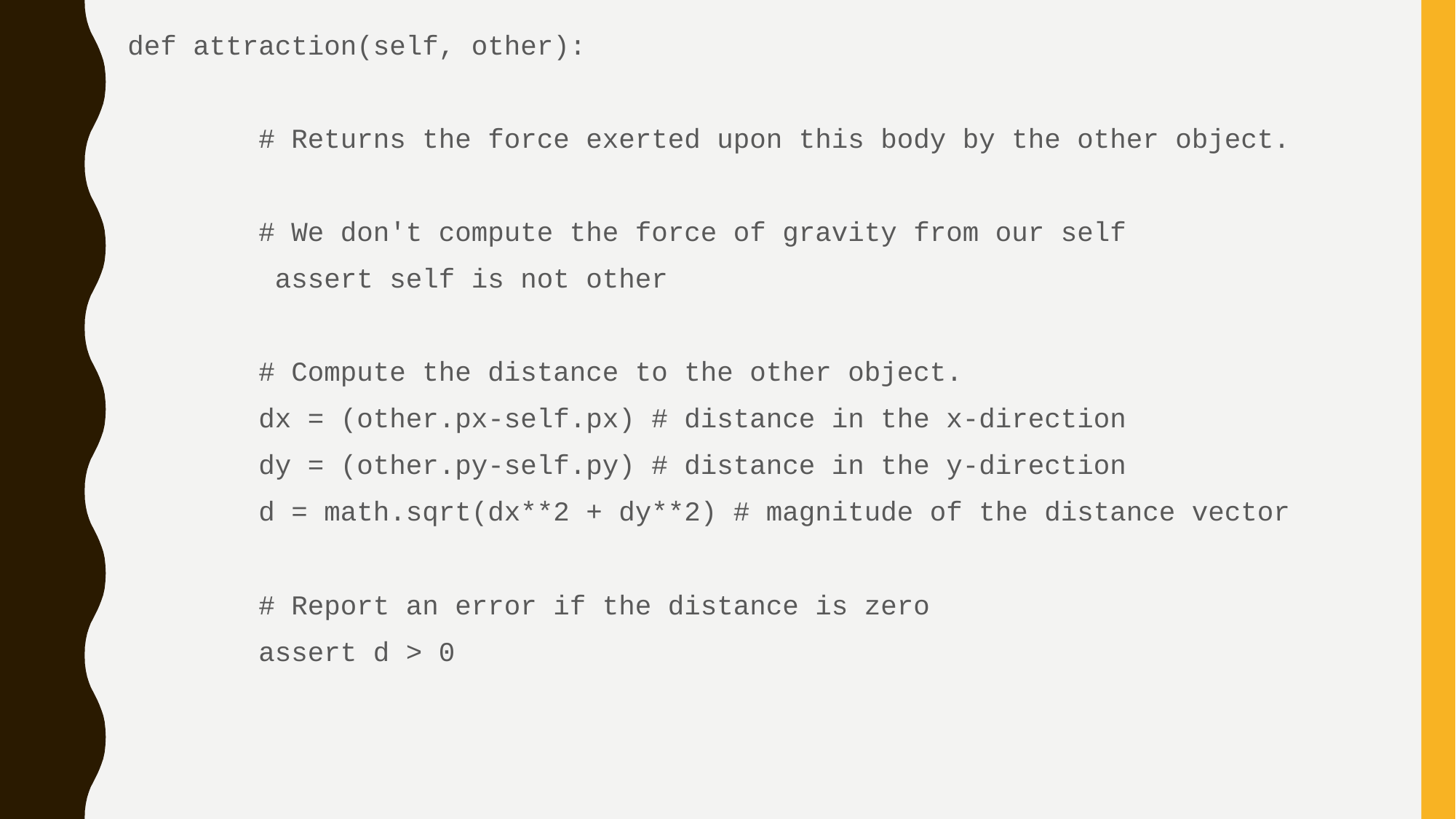

def attraction(self, other):

        # Returns the force exerted upon this body by the other object.

        # We don't compute the force of gravity from our self
         assert self is not other

        # Compute the distance to the other object.
        dx = (other.px-self.px) # distance in the x-direction
        dy = (other.py-self.py) # distance in the y-direction
        d = math.sqrt(dx**2 + dy**2) # magnitude of the distance vector

        # Report an error if the distance is zero
        assert d > 0